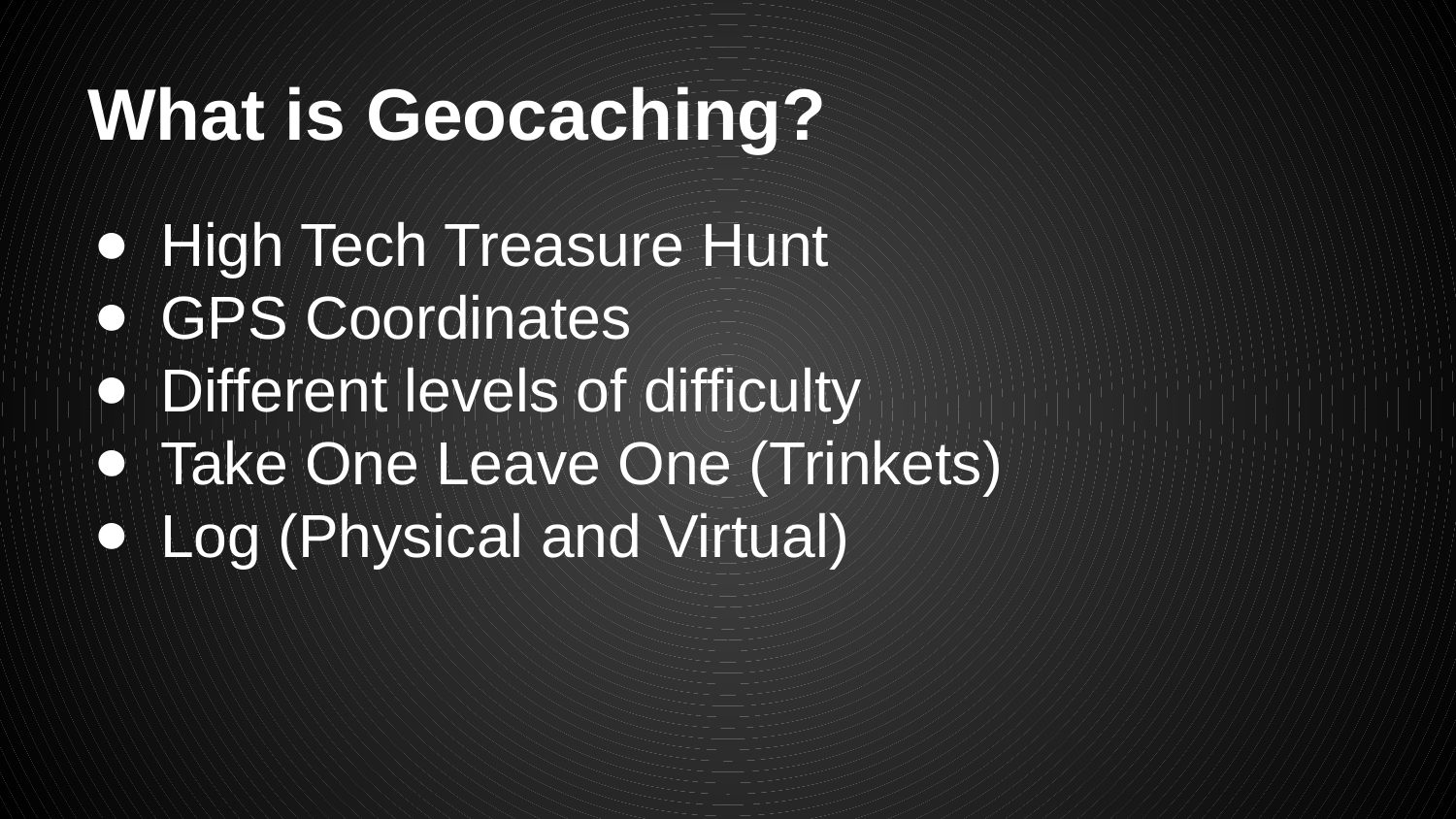

# What is Geocaching?
High Tech Treasure Hunt
GPS Coordinates
Different levels of difficulty
Take One Leave One (Trinkets)
Log (Physical and Virtual)